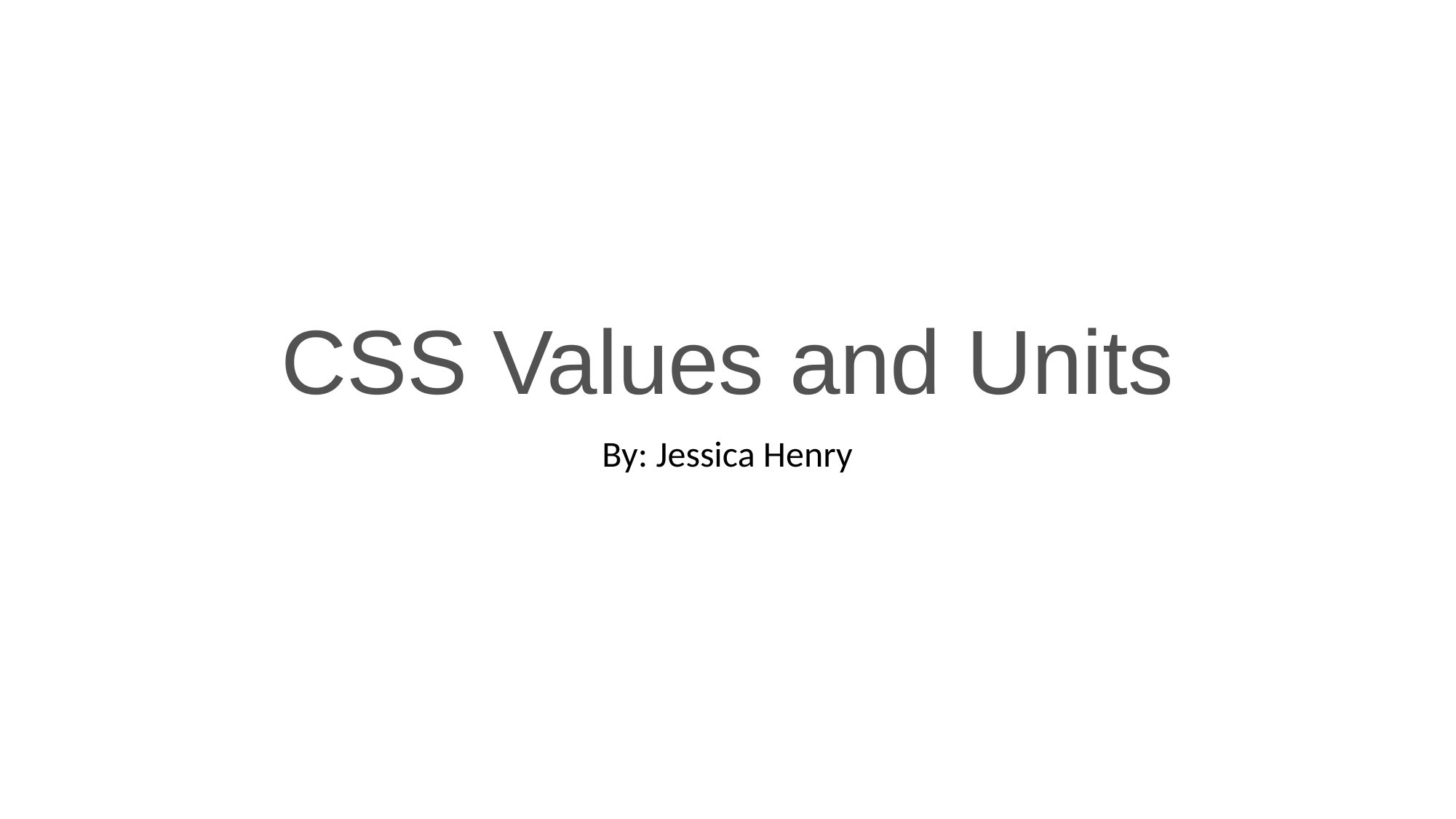

# CSS Values and Units
By: Jessica Henry